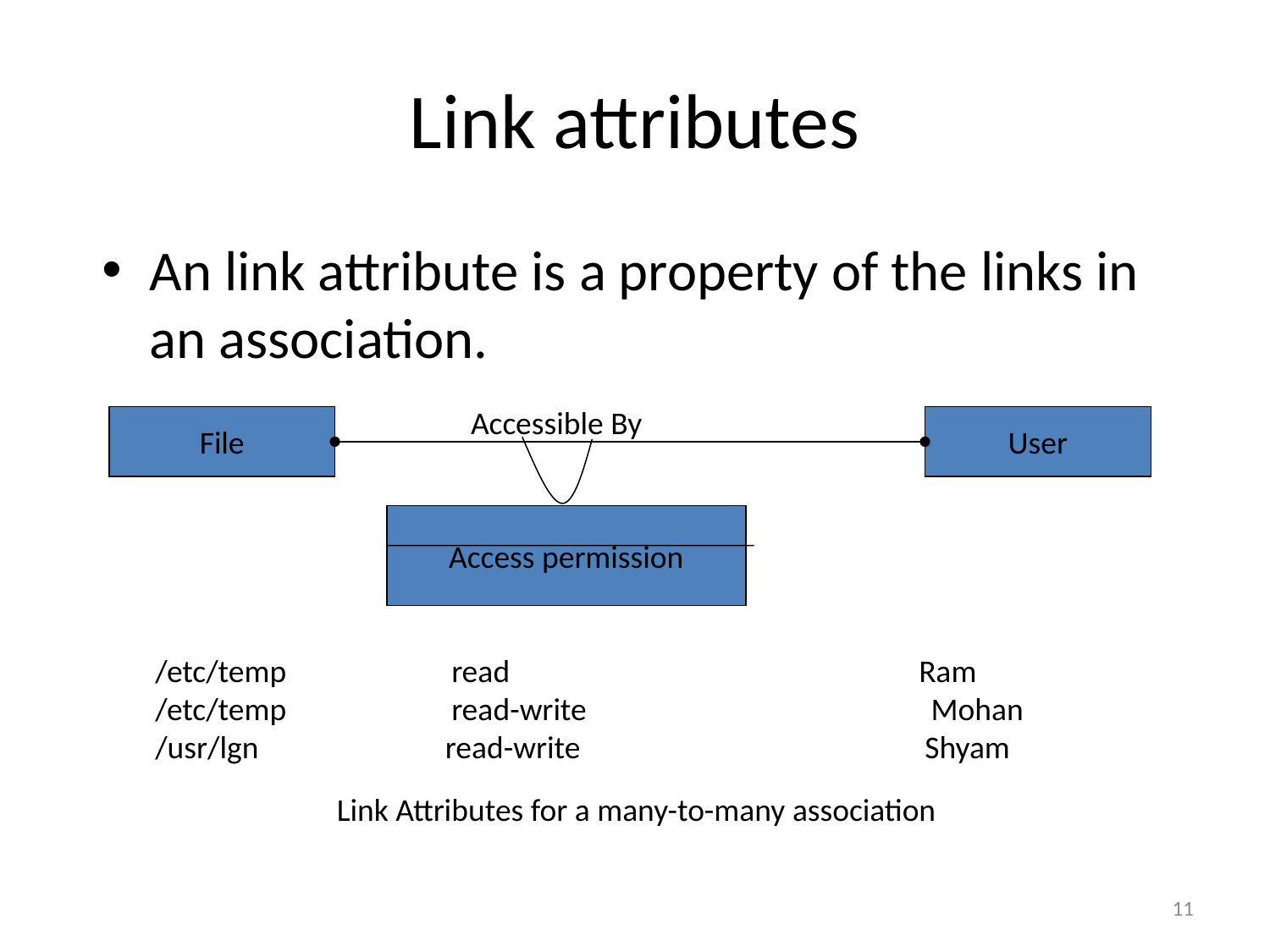

# Link attributes
An link attribute is a property of the links in an association.

Accessible By
File
User

Access permission

/etc/temp                       read                                                         Ram
/etc/temp                       read-write                                                Mohan
/usr/lgn                          read-write                                                Shyam
Link Attributes for a many-to-many association

11